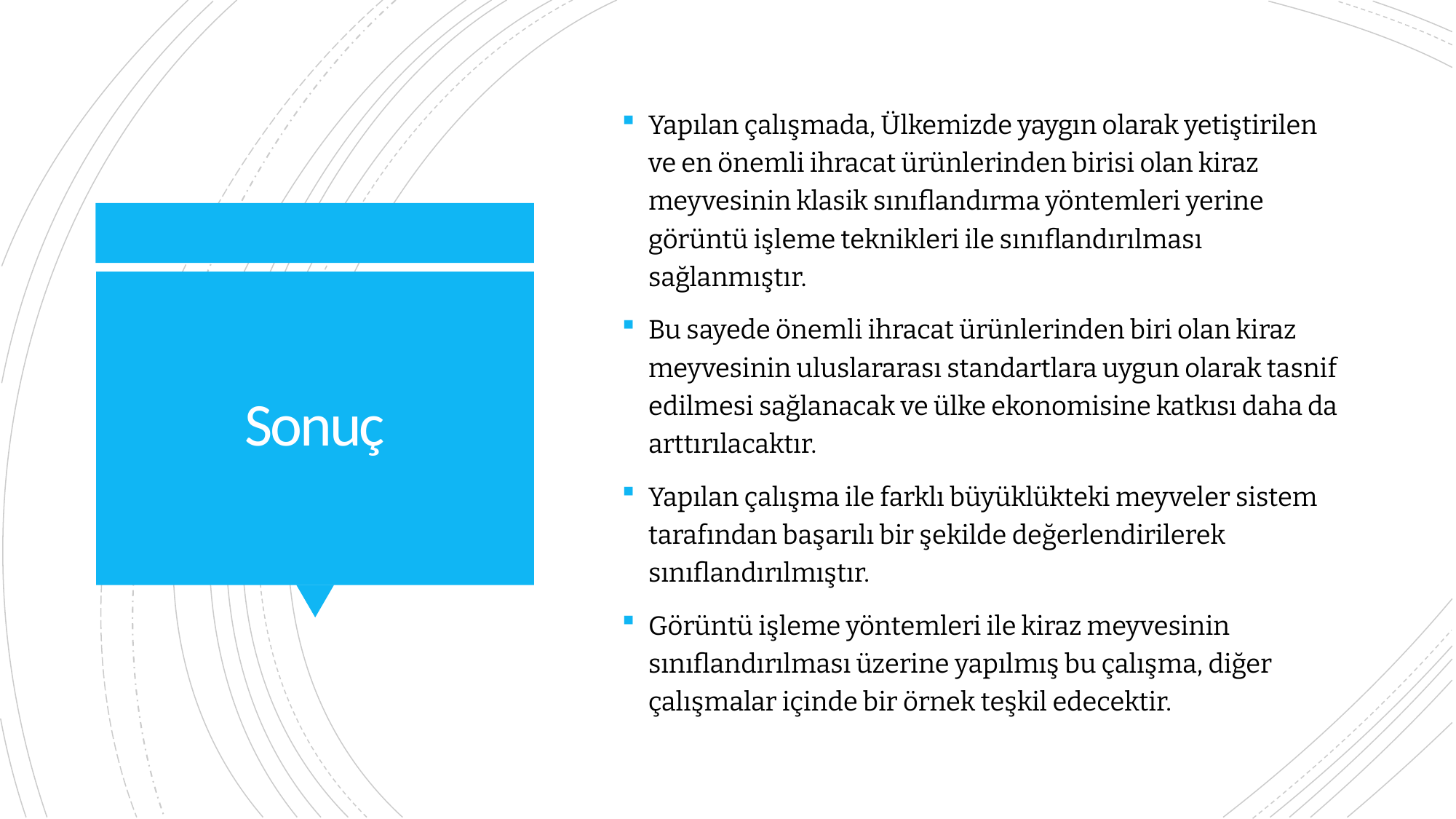

Yapılan çalışmada, Ülkemizde yaygın olarak yetiştirilen ve en önemli ihracat ürünlerinden birisi olan kiraz meyvesinin klasik sınıflandırma yöntemleri yerine görüntü işleme teknikleri ile sınıflandırılması sağlanmıştır.
Bu sayede önemli ihracat ürünlerinden biri olan kiraz meyvesinin uluslararası standartlara uygun olarak tasnif edilmesi sağlanacak ve ülke ekonomisine katkısı daha da arttırılacaktır.
Yapılan çalışma ile farklı büyüklükteki meyveler sistem tarafından başarılı bir şekilde değerlendirilerek sınıflandırılmıştır.
Görüntü işleme yöntemleri ile kiraz meyvesinin sınıflandırılması üzerine yapılmış bu çalışma, diğer çalışmalar içinde bir örnek teşkil edecektir.

# Sonuç